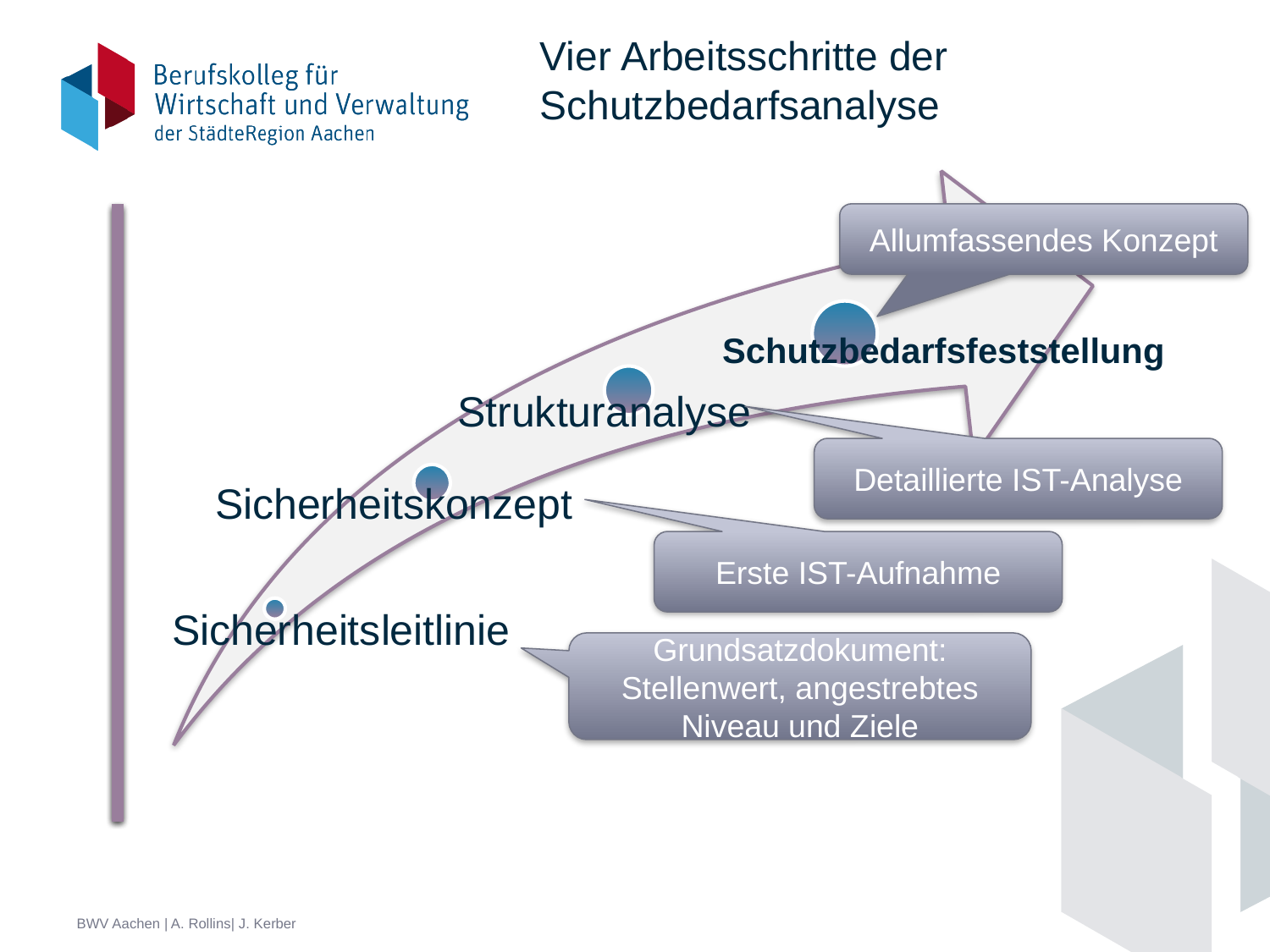

# Vier Arbeitsschritte der Schutzbedarfsanalyse
Sicherheitsleitlinie
Sicherheitskonzept
Strukturanalyse
Schutzbedarfsfeststellung

Allumfassendes Konzept

Detaillierte IST-Analyse
Erste IST-Aufnahme
Grundsatzdokument: Stellenwert, angestrebtes Niveau und Ziele
BWV Aachen | A. Rollins| J. Kerber